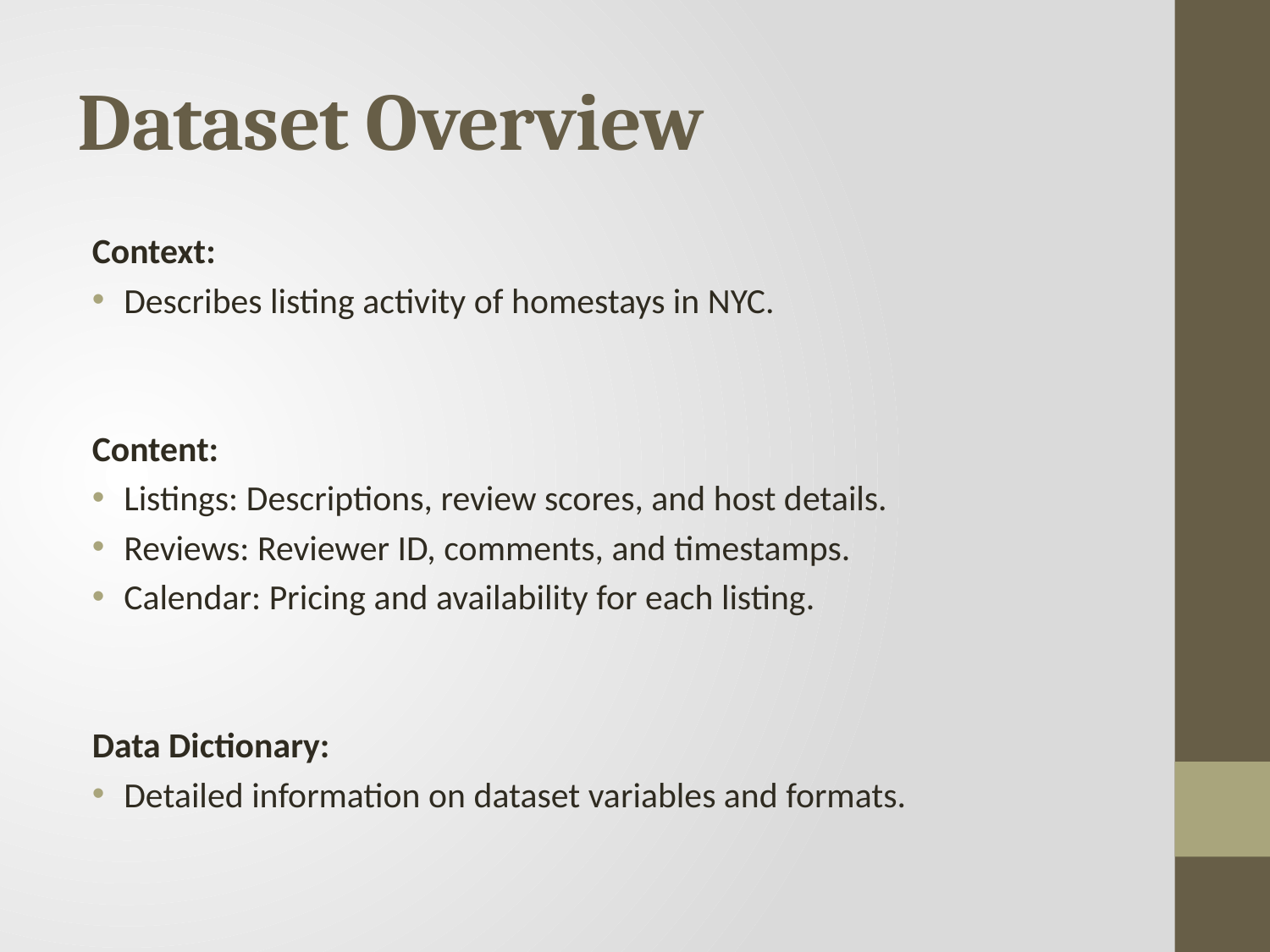

# Dataset Overview
Context:
Describes listing activity of homestays in NYC.

Content:
Listings: Descriptions, review scores, and host details.
Reviews: Reviewer ID, comments, and timestamps.
Calendar: Pricing and availability for each listing.

Data Dictionary:
Detailed information on dataset variables and formats.